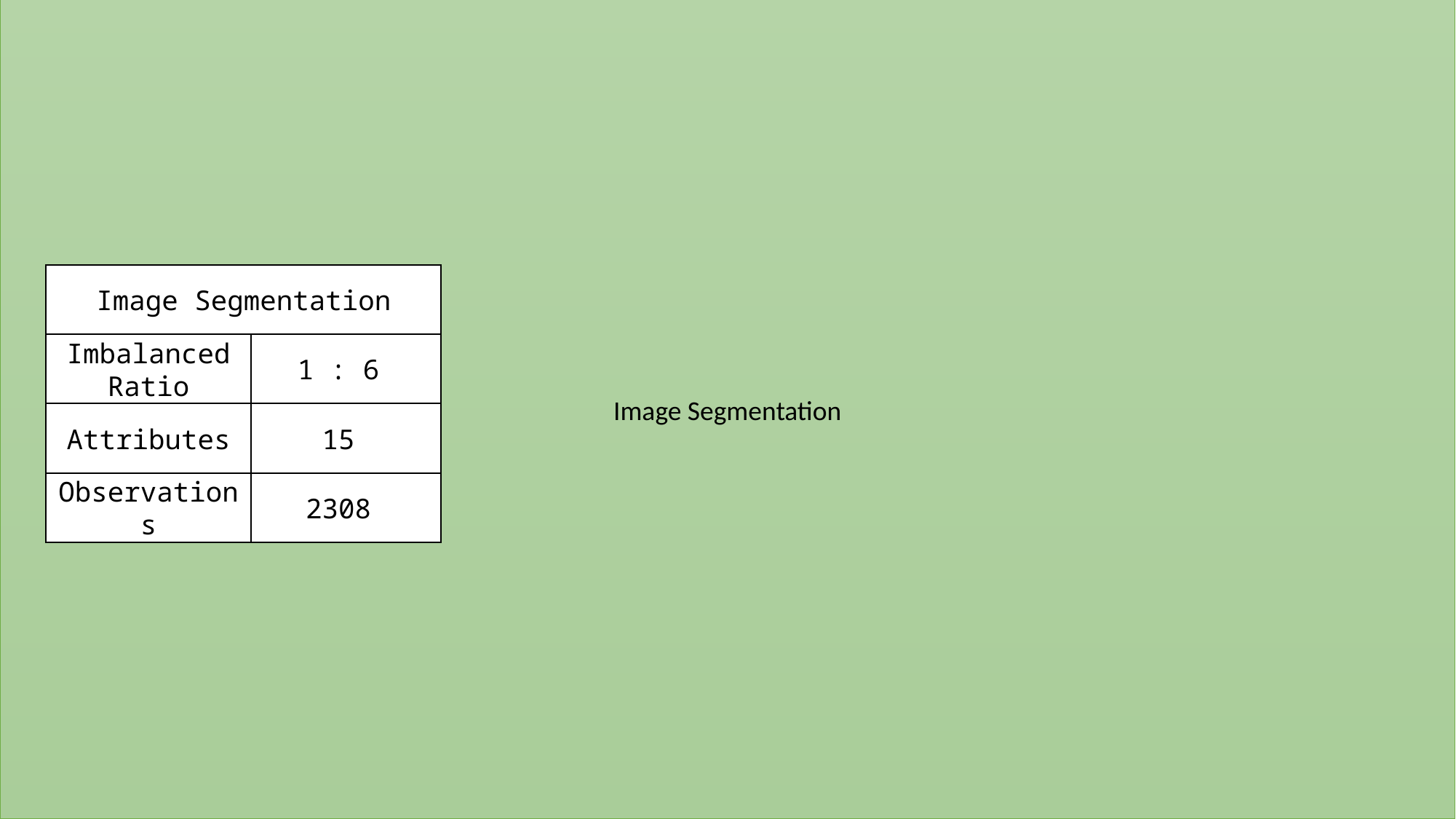

Image Segmentation

Image Segmentation
Imbalanced Ratio
1 : 6
Spambase
Data Cleaning
Normalisasi
PCA
Dataset Rebalancing
5-Fold CV
Resample
3-Fold CV
Testing
Hasil
Attributes
15
Observations
2308
Credit Card Fraud